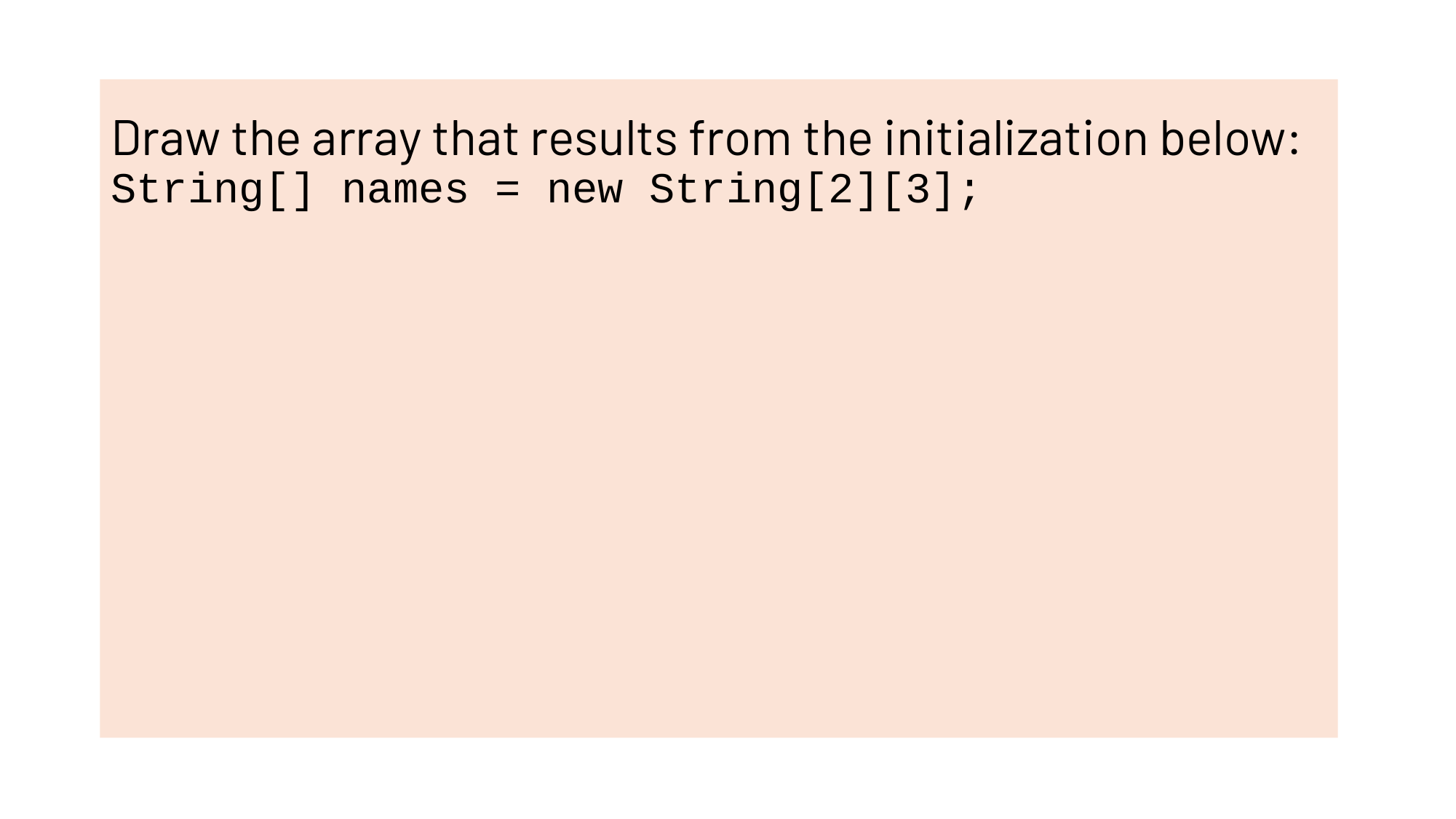

# Draw the array that results from the initialization below: String[] names = new String[2][3];